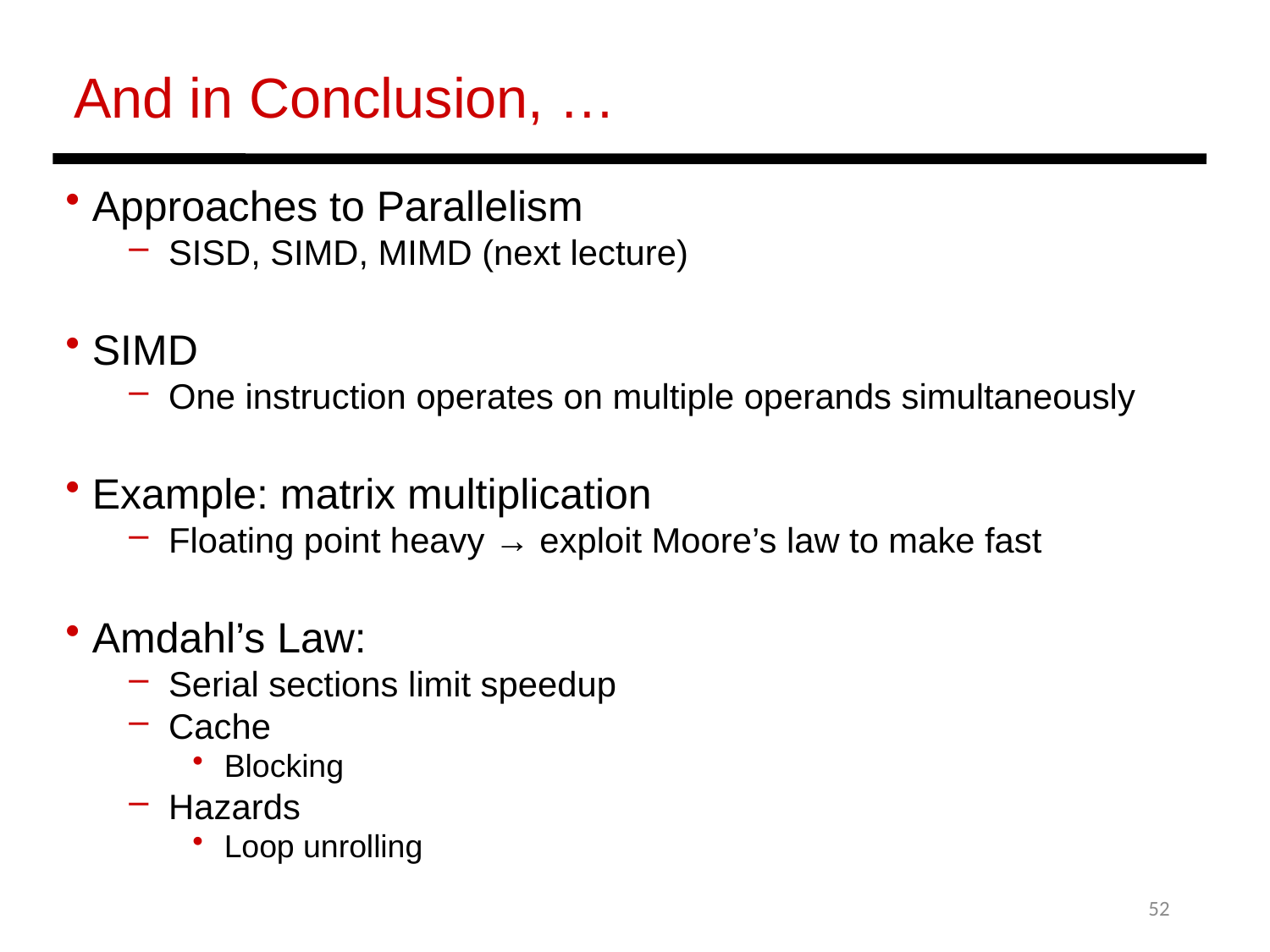

And in Conclusion, …

 Approaches to Parallelism
SISD, SIMD, MIMD (next lecture)

 SIMD
One instruction operates on multiple operands simultaneously

 Example: matrix multiplication
Floating point heavy → exploit Moore’s law to make fast

 Amdahl’s Law:
Serial sections limit speedup
Cache
Blocking
Hazards
Loop unrolling
52